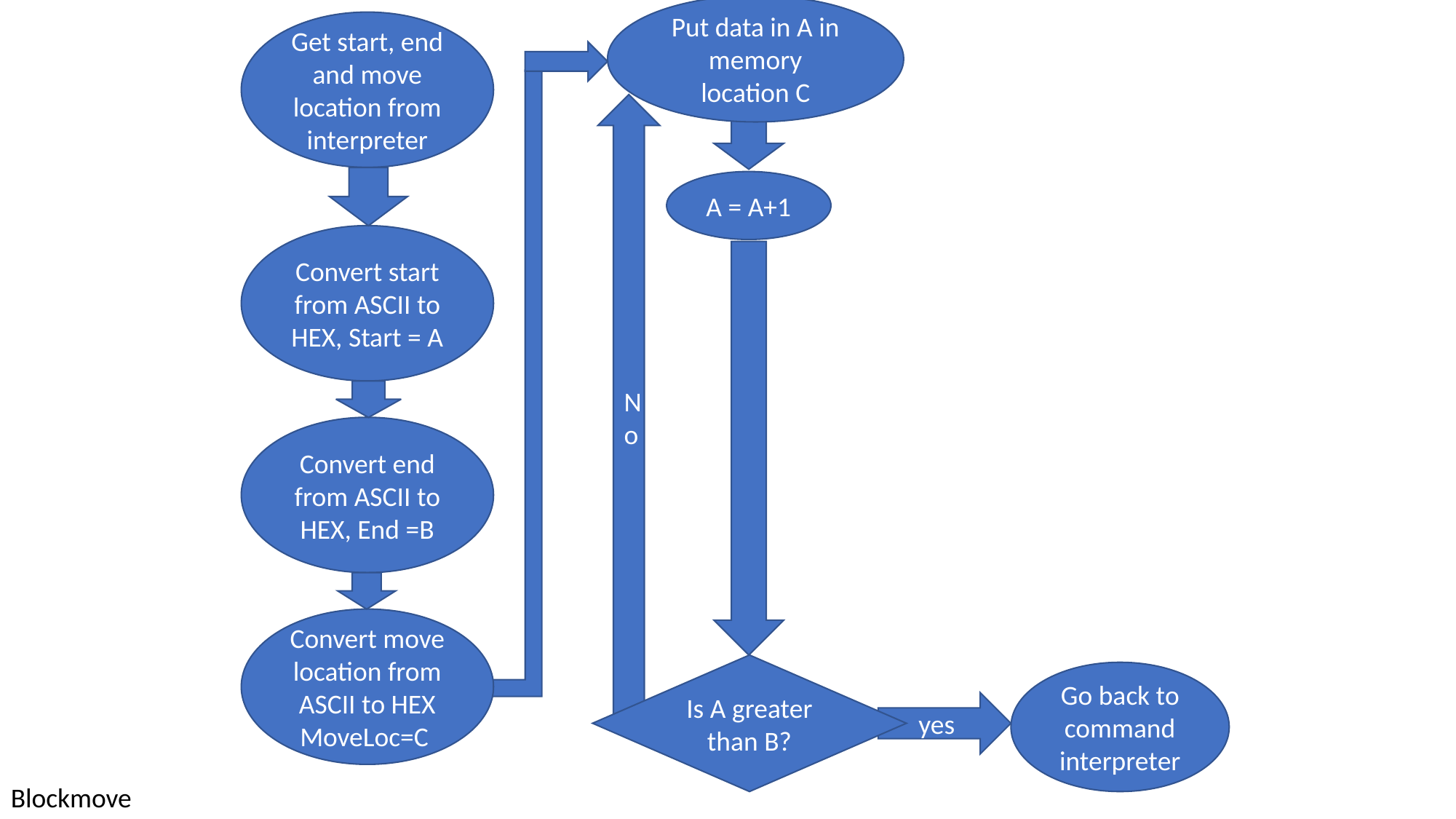

Put data in A in memory location C
Get start, end and move location from interpreter

No

A = A+1
Convert start from ASCII to HEX, Start = A

Convert end from ASCII to HEX, End =B

Convert move location from ASCII to HEX MoveLoc=C
Is A greater than B?
Go back to command interpreter
yes
Blockmove